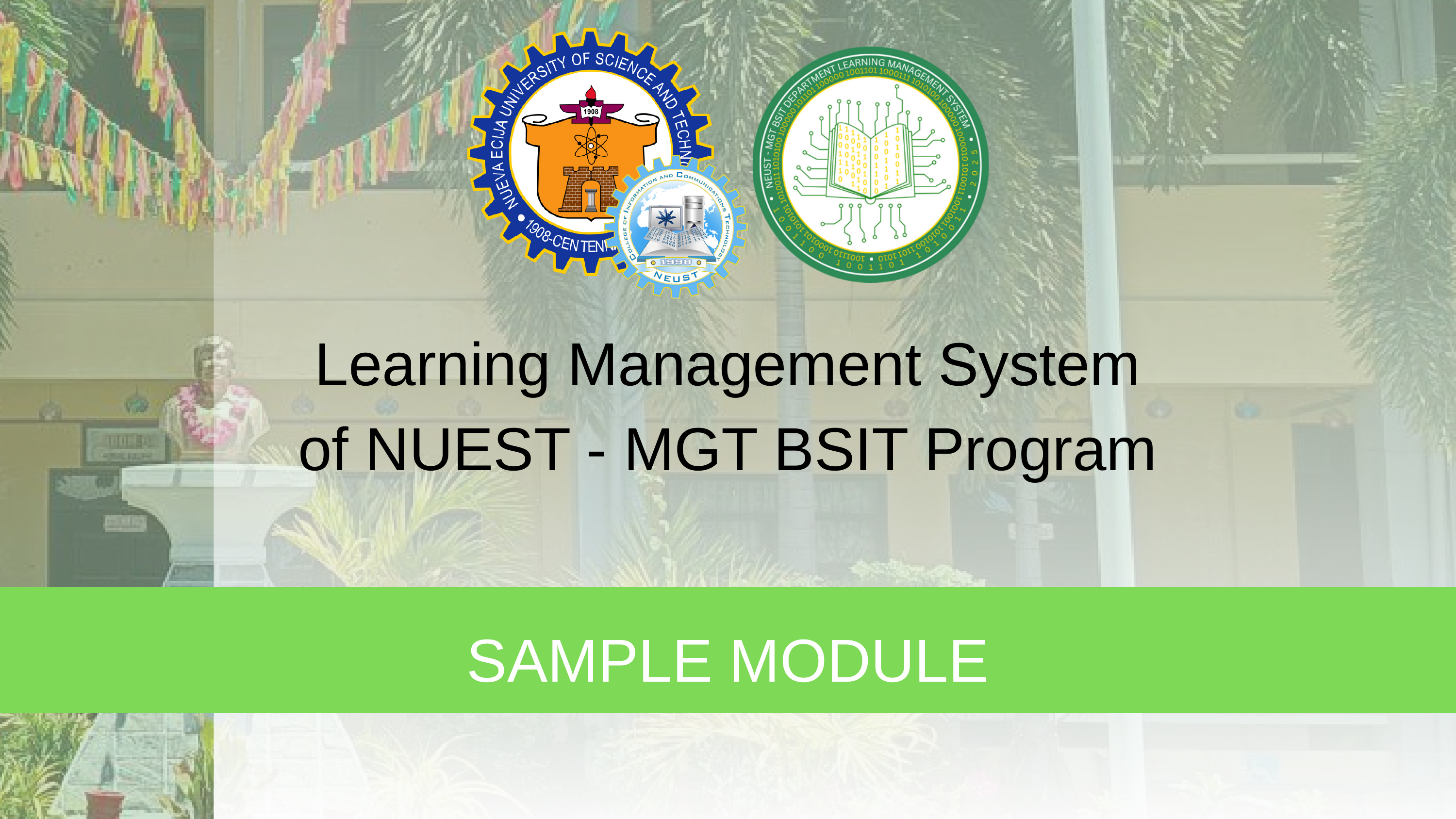

Learning Management System of NUEST - MGT BSIT Program

SAMPLE MODULE